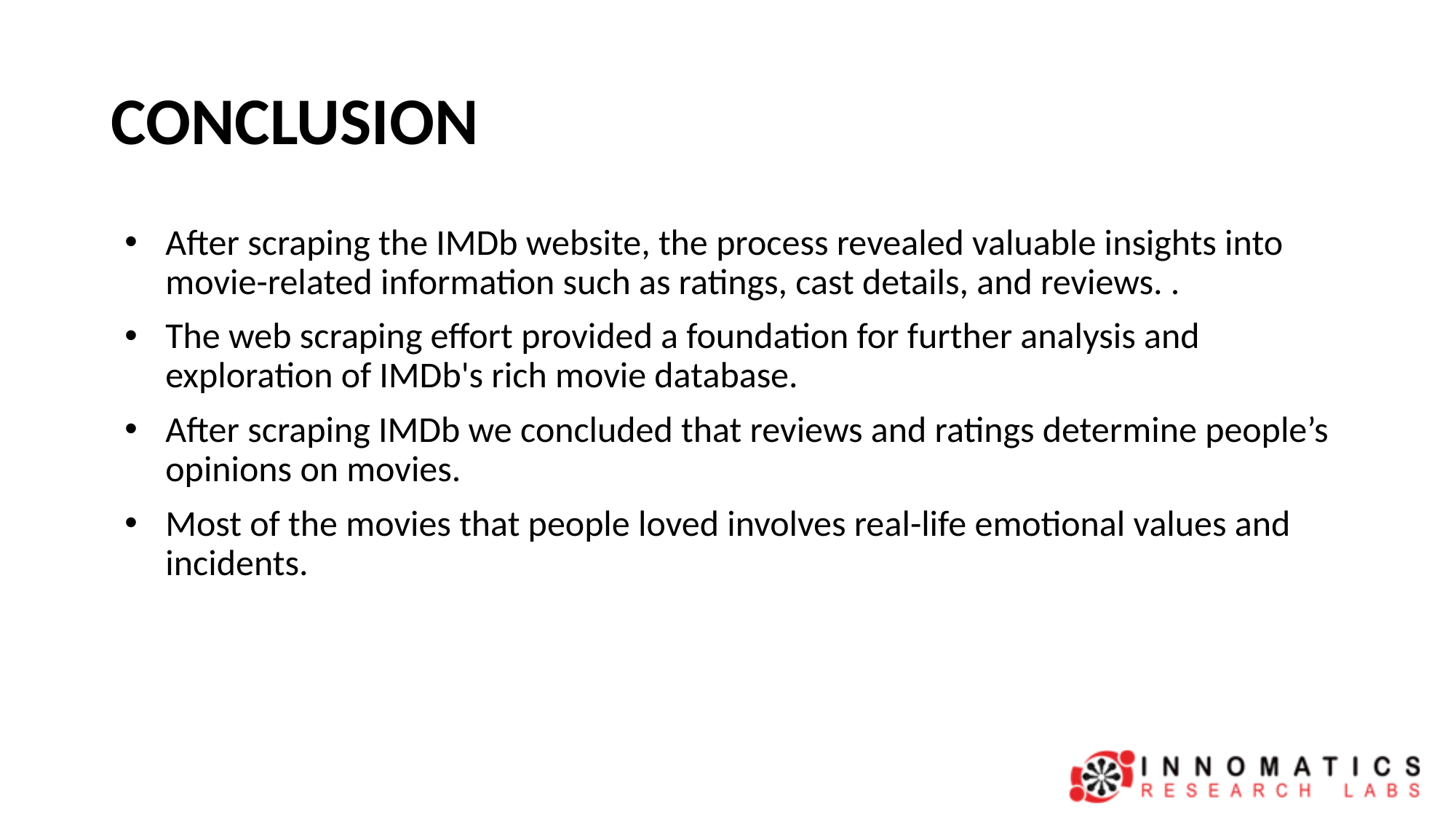

# CONCLUSION
After scraping the IMDb website, the process revealed valuable insights into movie-related information such as ratings, cast details, and reviews. .
The web scraping effort provided a foundation for further analysis and exploration of IMDb's rich movie database.
After scraping IMDb we concluded that reviews and ratings determine people’s opinions on movies.
Most of the movies that people loved involves real-life emotional values and incidents.